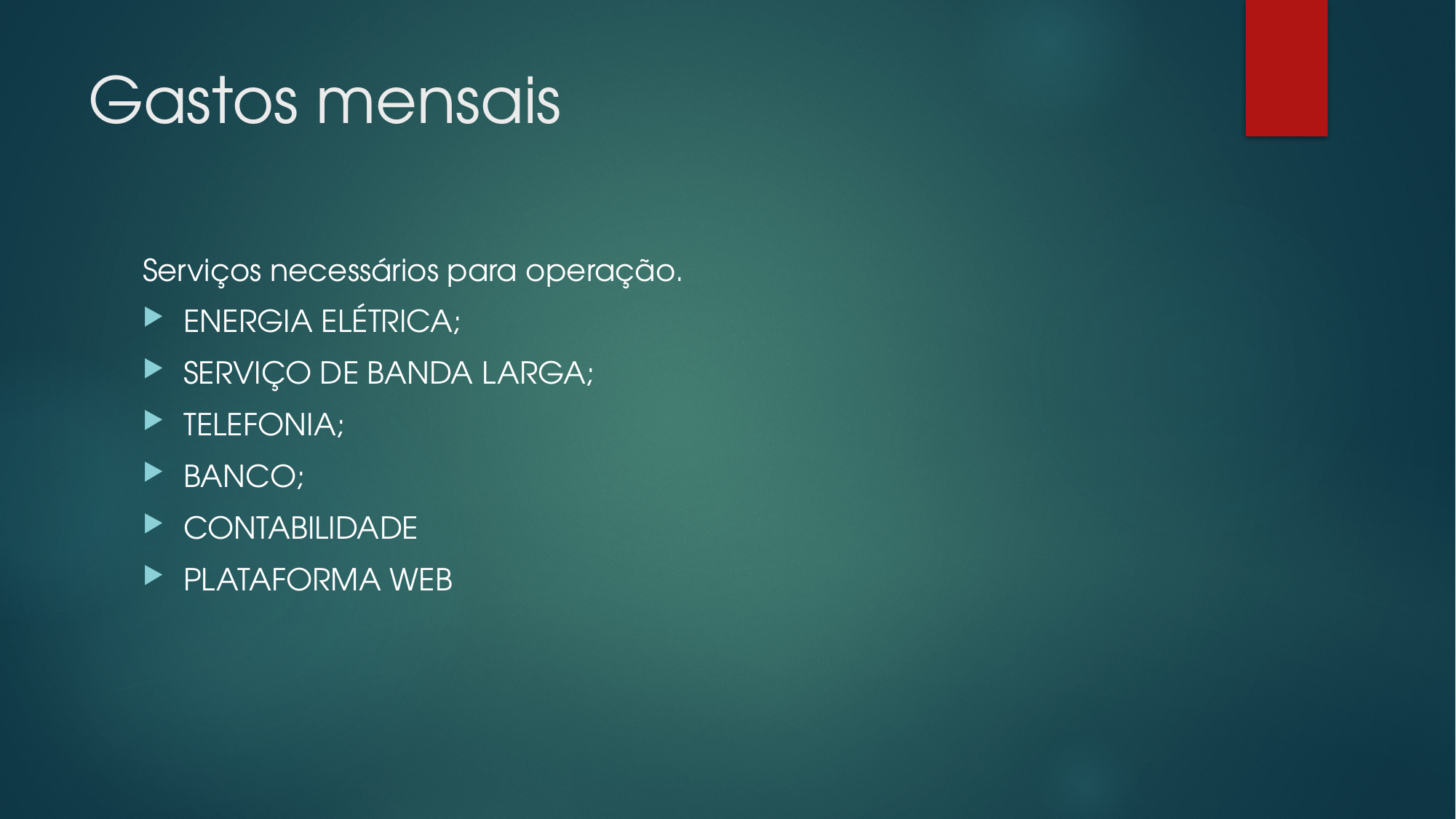

# Gastos mensais
Serviços necessários para operação.
Energia elétrica;
Serviço de banda larga;
Telefonia;
Banco;
Contabilidade
Plataforma WEB